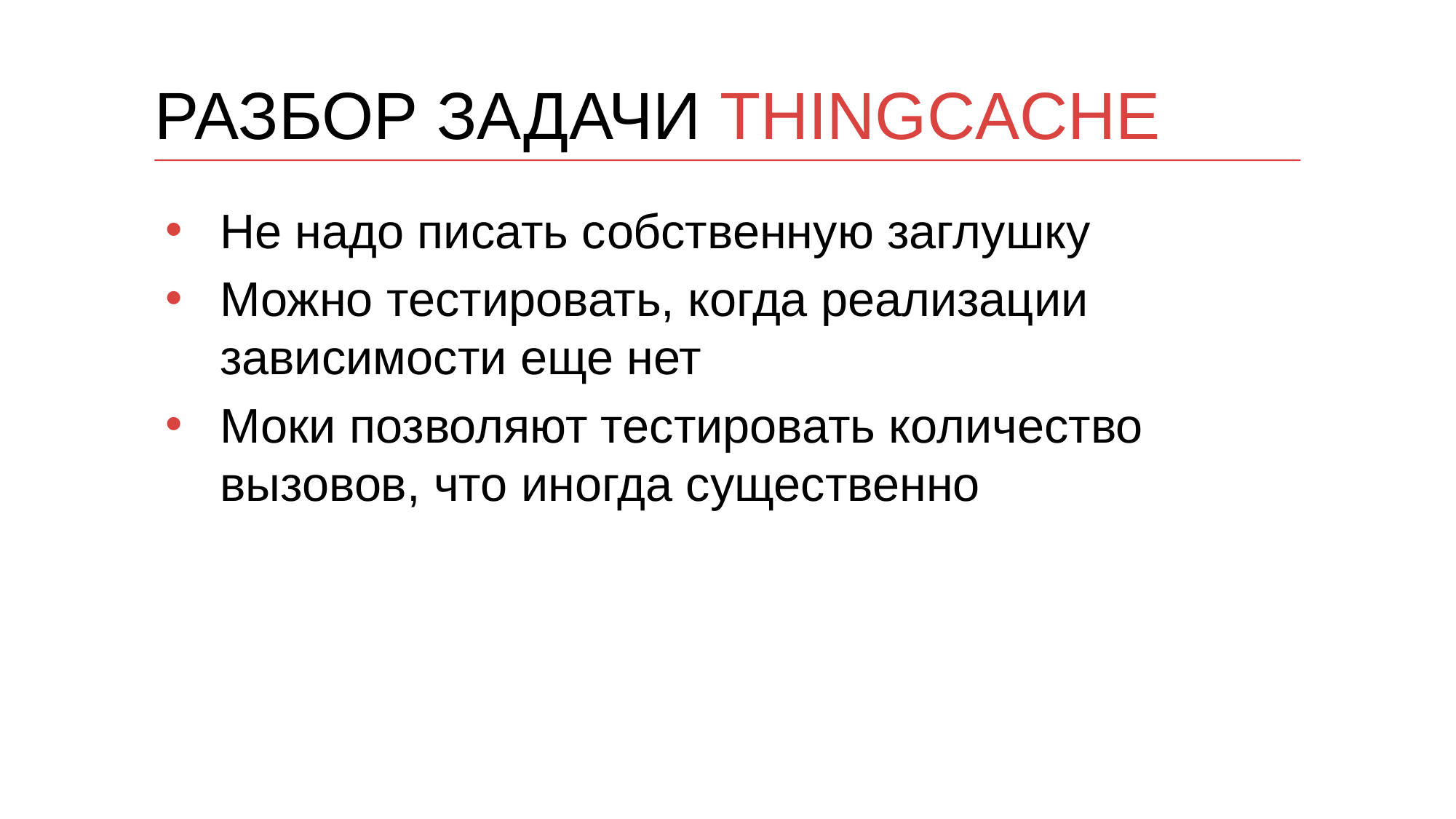

Разбор задачи tHINGcACHE
Не надо писать собственную заглушку
Можно тестировать, когда реализации зависимости еще нет
Моки позволяют тестировать количество вызовов, что иногда существенно